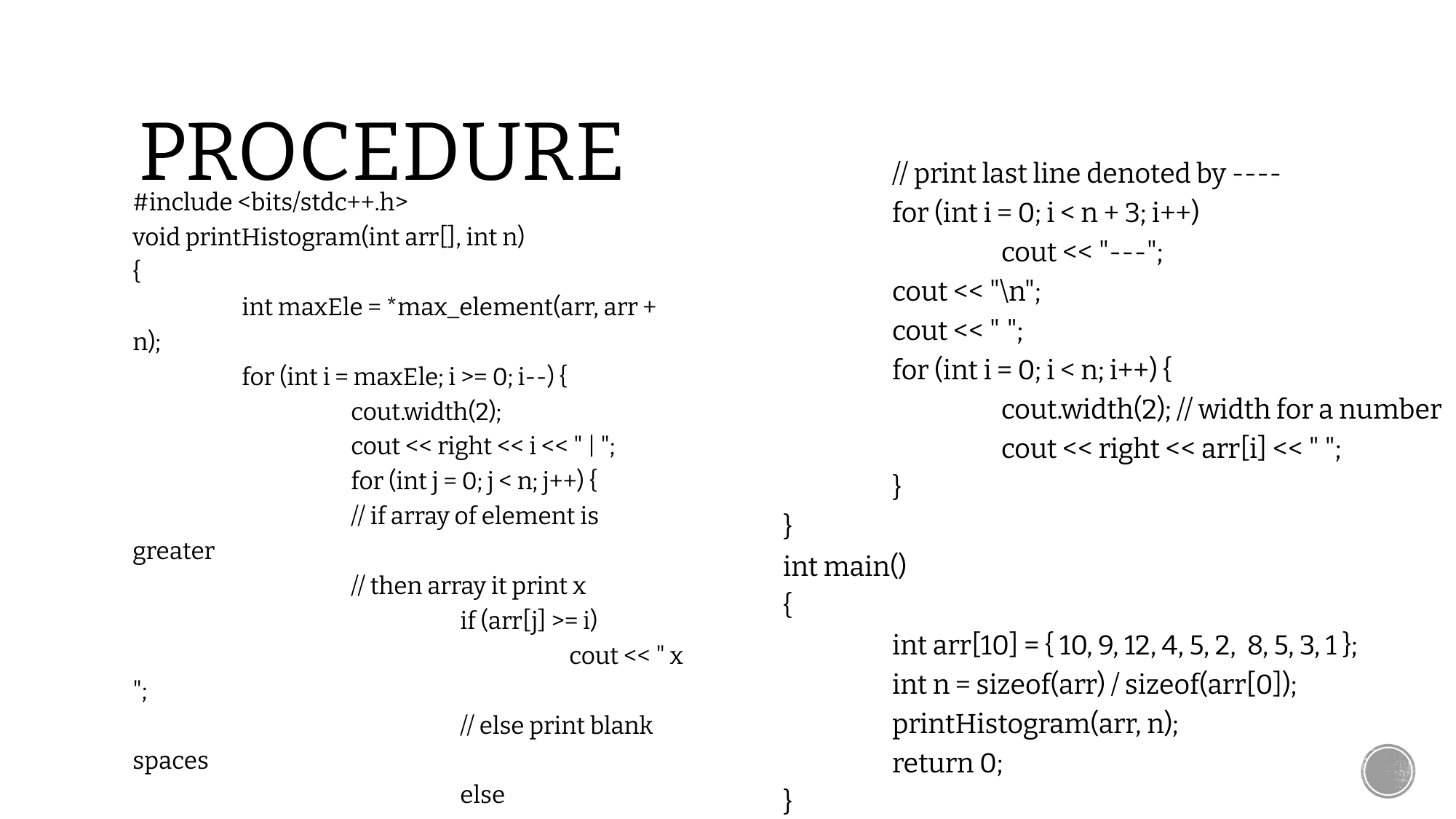

# Procedure
	// print last line denoted by ----
	for (int i = 0; i < n + 3; i++)
		cout << "---";
	cout << "\n";
	cout << "	 ";
	for (int i = 0; i < n; i++) {
		cout.width(2); // width for a number
		cout << right << arr[i] << " ";
	}
}
int main()
{
	int arr[10] = { 10, 9, 12, 4, 5, 2,  8, 5, 3, 1 };
	int n = sizeof(arr) / sizeof(arr[0]);
	printHistogram(arr, n);
	return 0;
}
#include <bits/stdc++.h>
void printHistogram(int arr[], int n)
{
	int maxEle = *max_element(arr, arr + n);
	for (int i = maxEle; i >= 0; i--) {
		cout.width(2);
		cout << right << i << " | ";
		for (int j = 0; j < n; j++) {
		// if array of element is greater
		// then array it print x
			if (arr[j] >= i)
				cout << " x ";
			// else print blank spaces
			else
			cout << " ";
		}
		cout << "\n";
	}